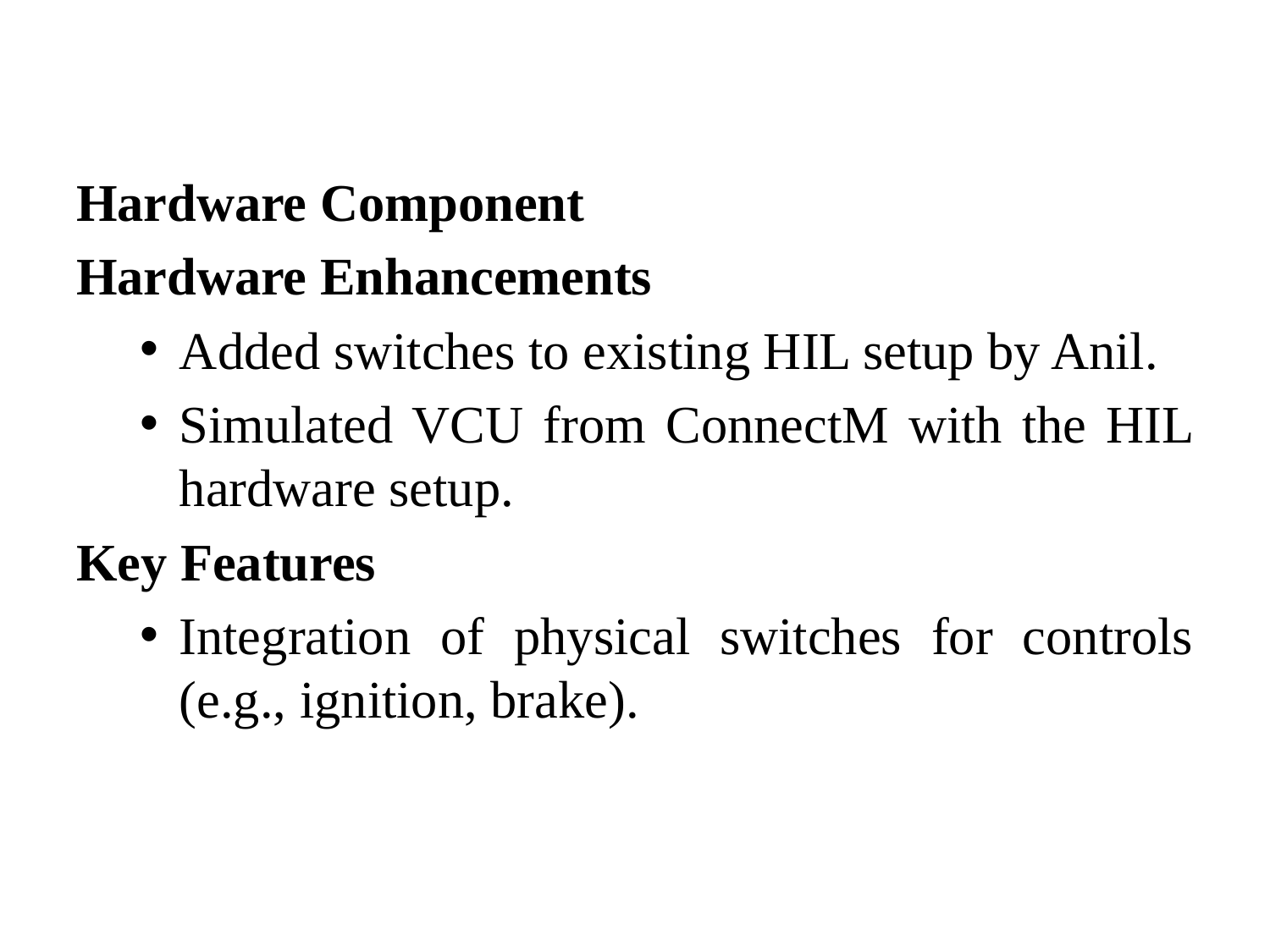

Hardware Component
Hardware Enhancements
Added switches to existing HIL setup by Anil.
Simulated VCU from ConnectM with the HIL hardware setup.
Key Features
Integration of physical switches for controls (e.g., ignition, brake).